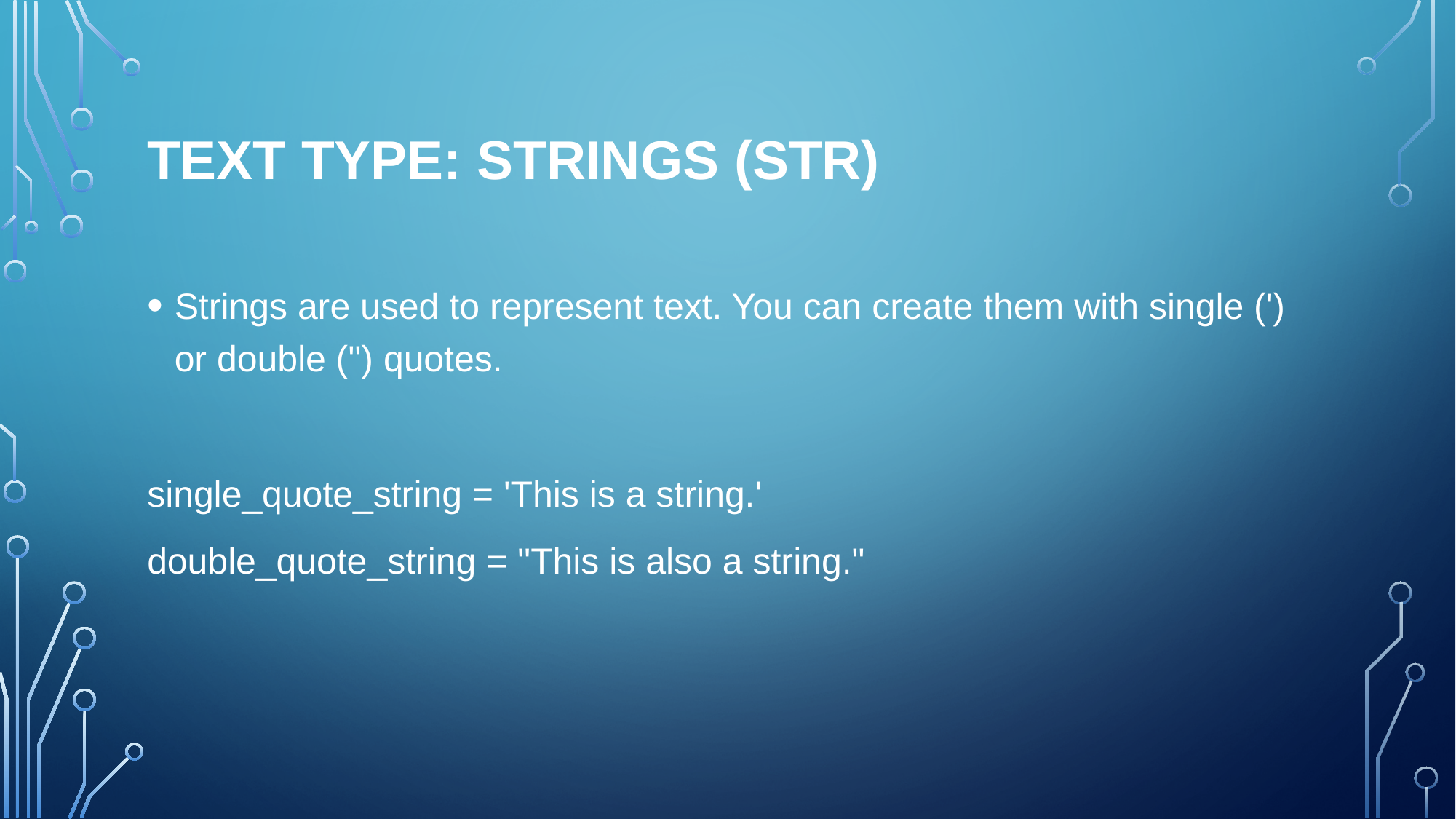

# Text Type: Strings (str)
Strings are used to represent text. You can create them with single (') or double (") quotes.

single_quote_string = 'This is a string.'
double_quote_string = "This is also a string."